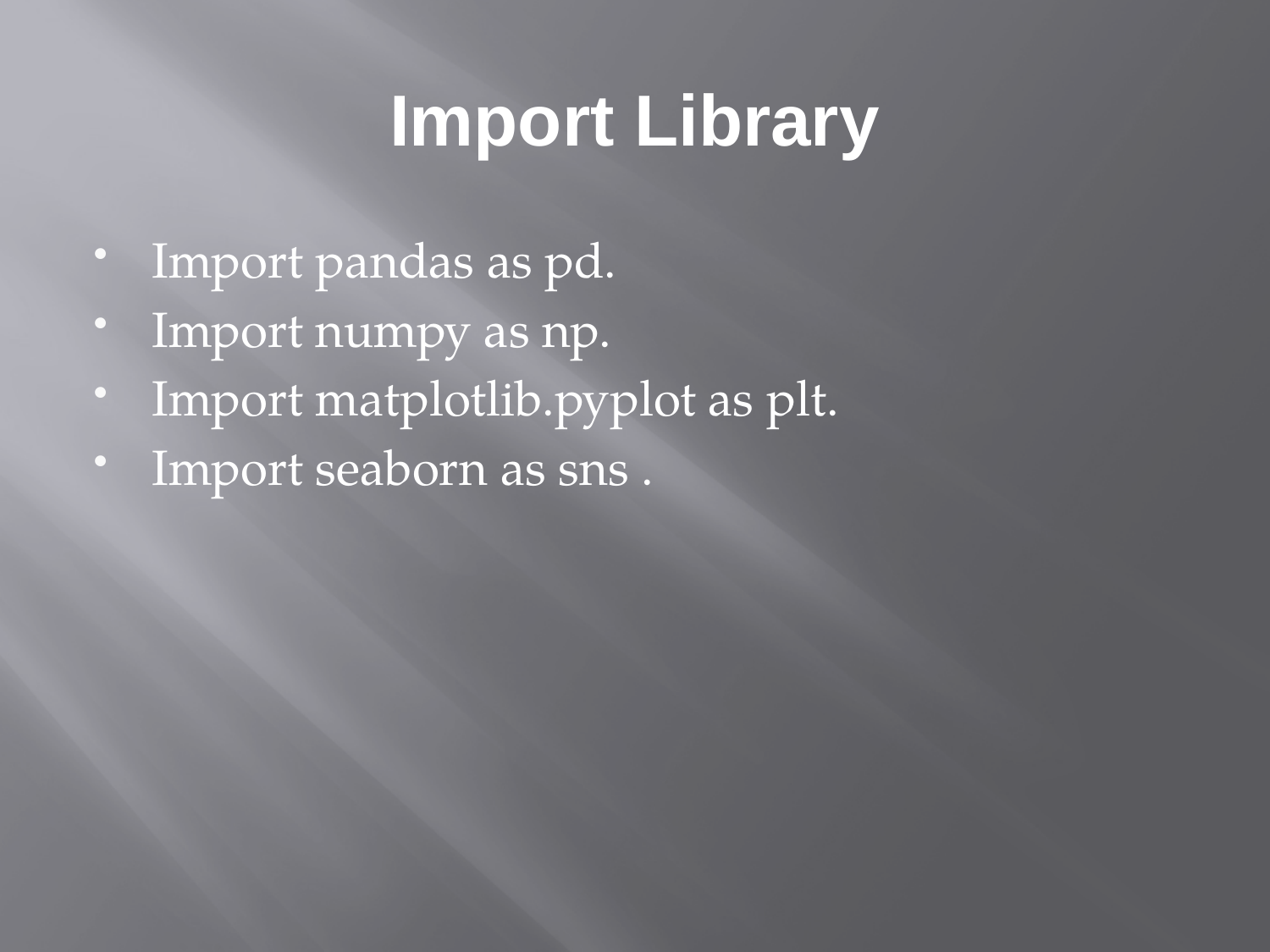

# Import Library
Import pandas as pd.
Import numpy as np.
Import matplotlib.pyplot as plt.
Import seaborn as sns .